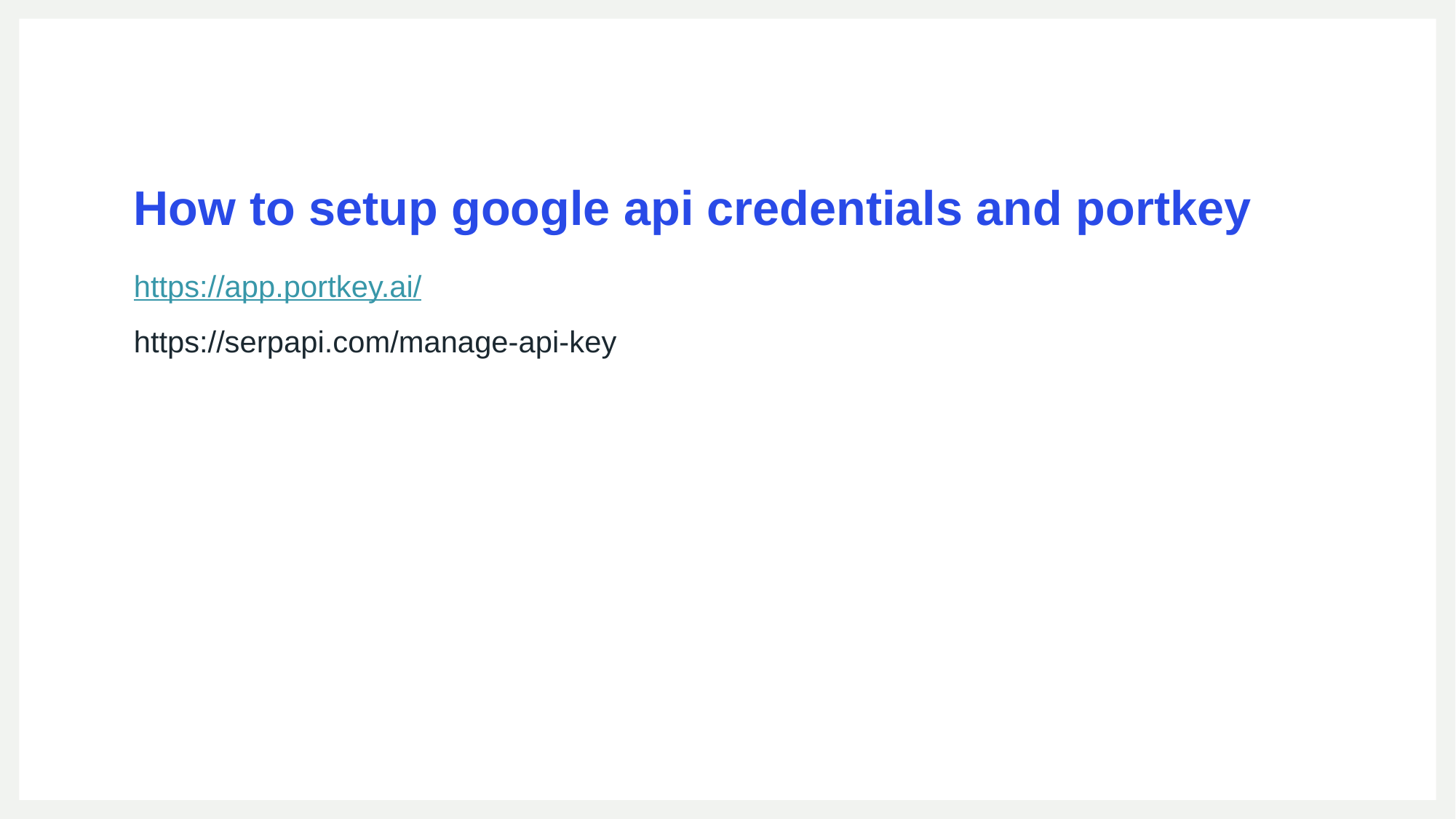

# How to setup google api credentials and portkey
https://app.portkey.ai/
https://serpapi.com/manage-api-key